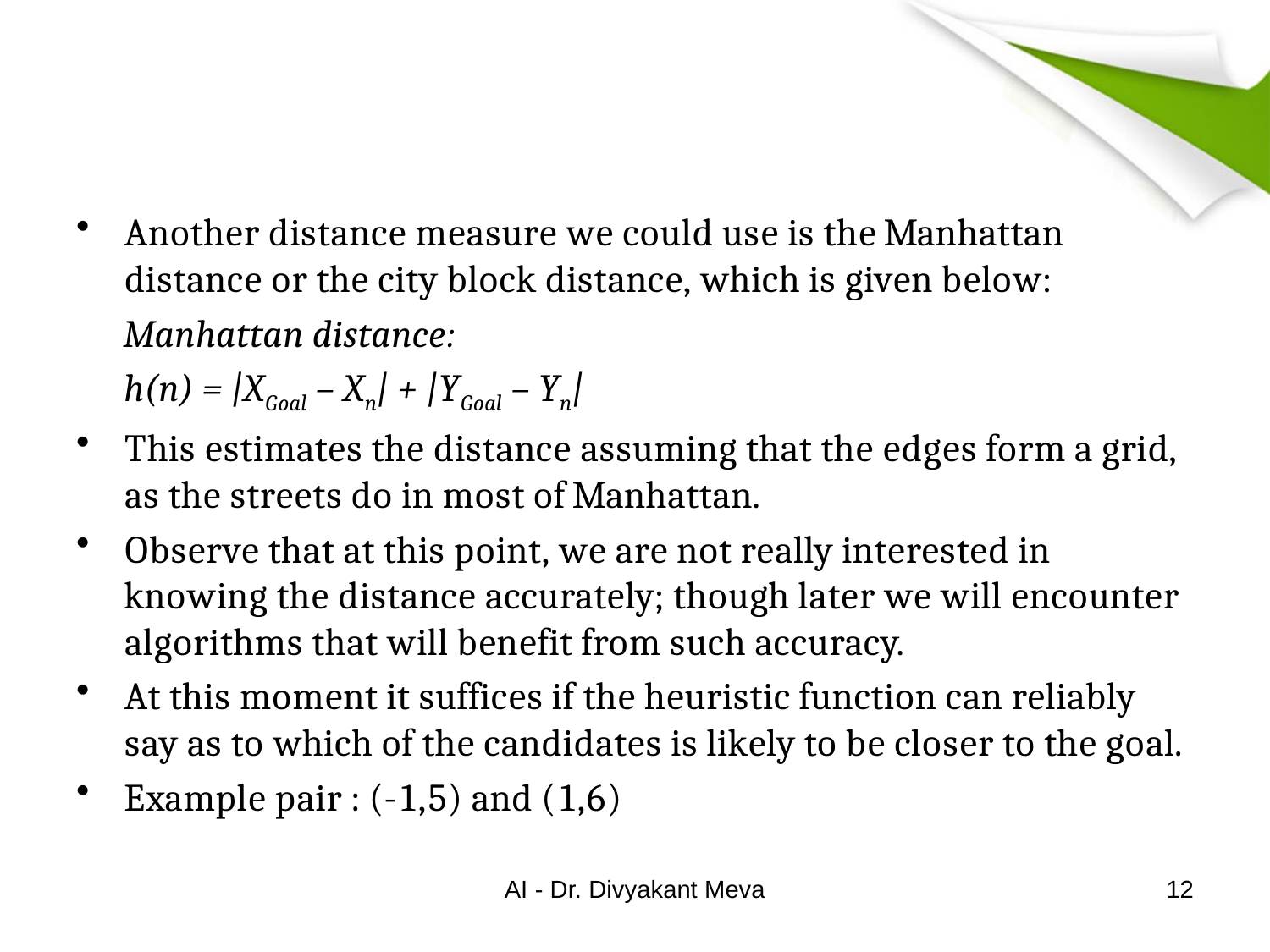

#
Another distance measure we could use is the Manhattan distance or the city block distance, which is given below:
	Manhattan distance:
	h(n) = |XGoal – Xn| + |YGoal – Yn|
This estimates the distance assuming that the edges form a grid, as the streets do in most of Manhattan.
Observe that at this point, we are not really interested in knowing the distance accurately; though later we will encounter algorithms that will benefit from such accuracy.
At this moment it suffices if the heuristic function can reliably say as to which of the candidates is likely to be closer to the goal.
Example pair : (-1,5) and (1,6)

AI - Dr. Divyakant Meva
12